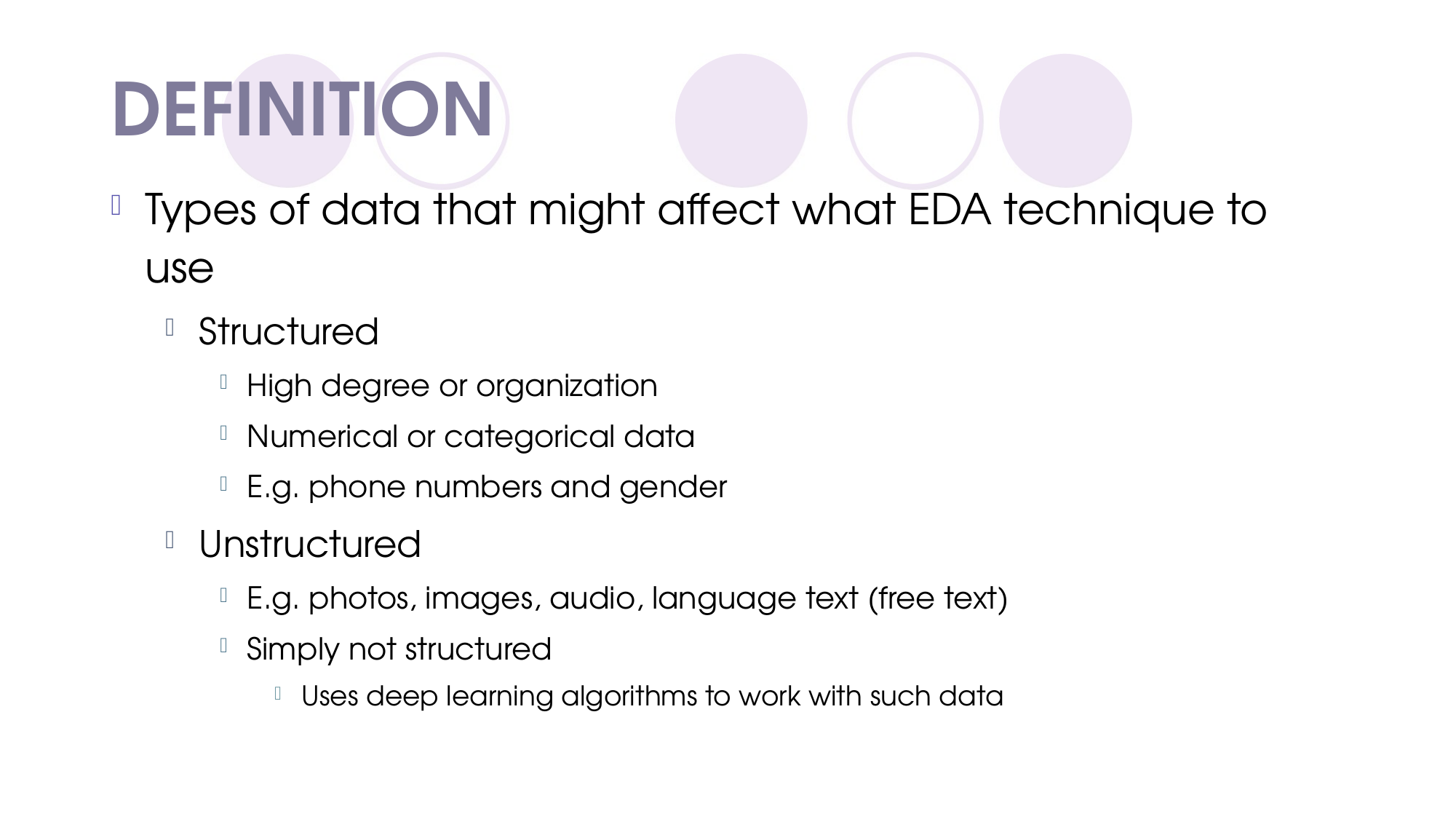

# DEFINITION
Types of data that might affect what EDA technique to use
Structured
High degree or organization
Numerical or categorical data
E.g. phone numbers and gender
Unstructured
E.g. photos, images, audio, language text (free text)
Simply not structured
Uses deep learning algorithms to work with such data